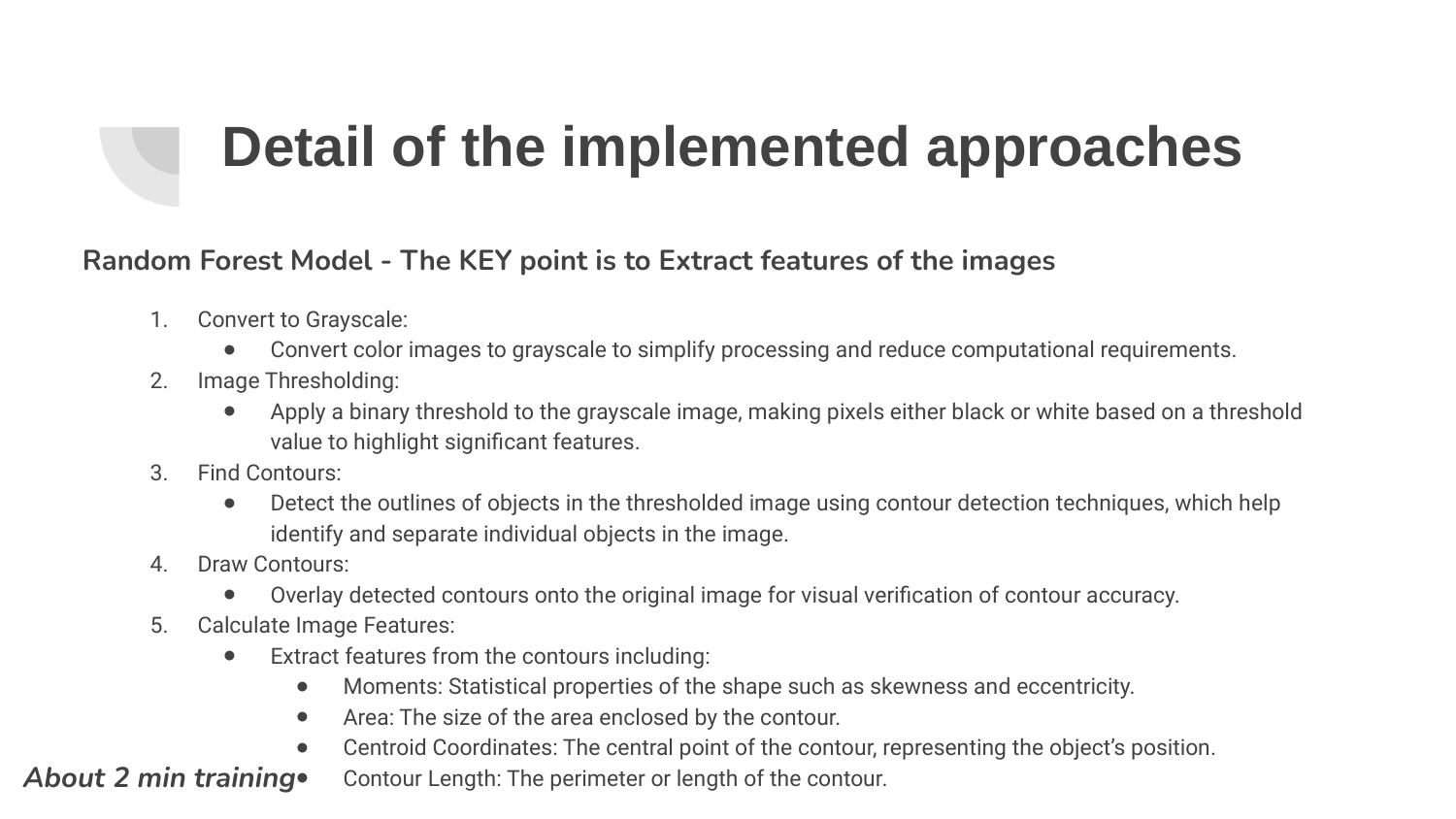

# Detail of the implemented approaches
Random Forest Model - The KEY point is to Extract features of the images
Convert to Grayscale:
Convert color images to grayscale to simplify processing and reduce computational requirements.
Image Thresholding:
Apply a binary threshold to the grayscale image, making pixels either black or white based on a threshold value to highlight significant features.
Find Contours:
Detect the outlines of objects in the thresholded image using contour detection techniques, which help identify and separate individual objects in the image.
Draw Contours:
Overlay detected contours onto the original image for visual verification of contour accuracy.
Calculate Image Features:
Extract features from the contours including:
Moments: Statistical properties of the shape such as skewness and eccentricity.
Area: The size of the area enclosed by the contour.
Centroid Coordinates: The central point of the contour, representing the object’s position.
Contour Length: The perimeter or length of the contour.
About 2 min training